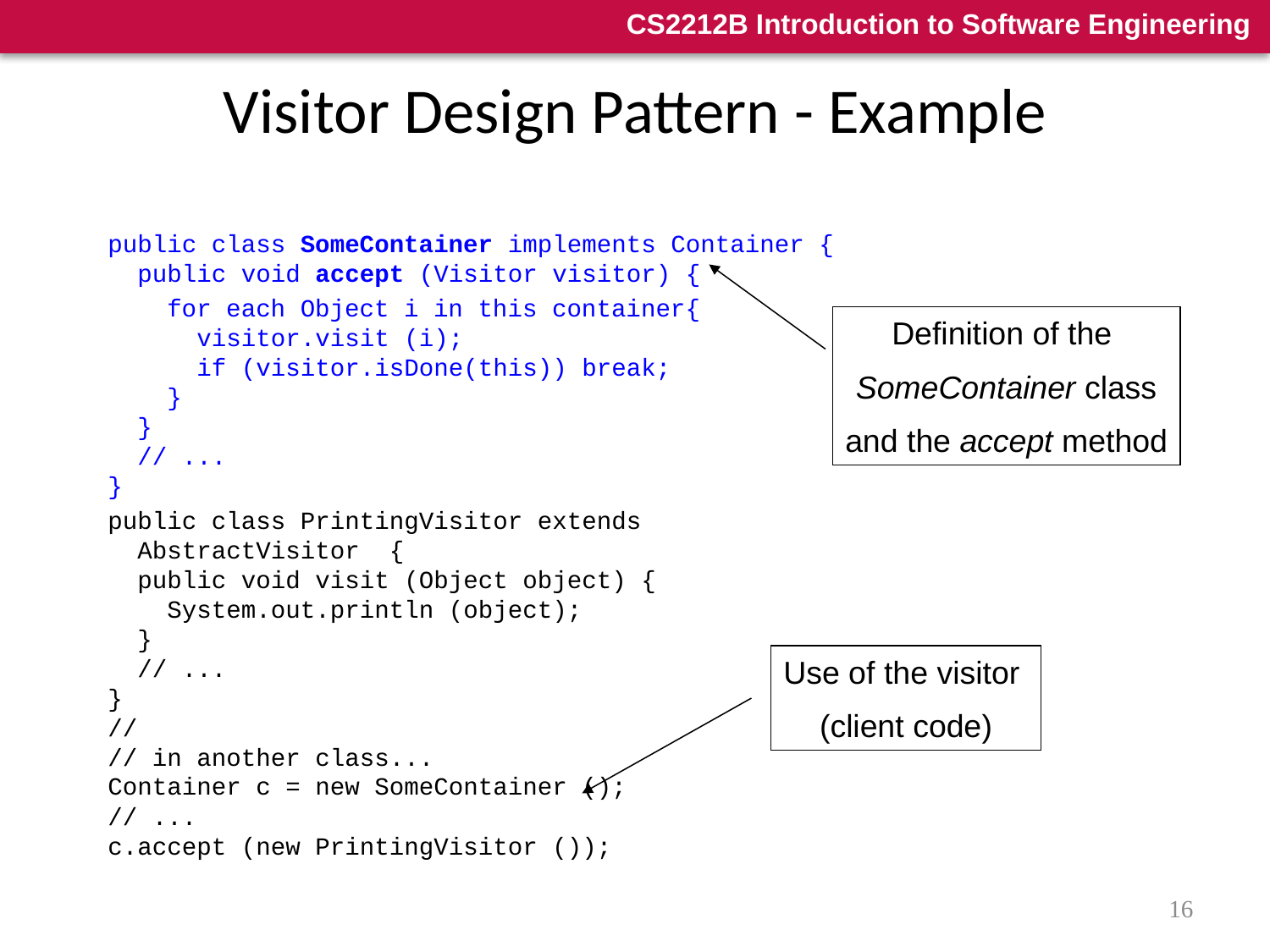

# Visitor Design Pattern - Example
public class SomeContainer implements Container {
  public void accept (Visitor visitor) {
    for each Object i in this container{
      visitor.visit (i);
      if (visitor.isDone(this)) break;
    }
  }
  // ...
}
public class PrintingVisitor extends
  AbstractVisitor  {
  public void visit (Object object) {
    System.out.println (object);
  }
  // ...
}
//
// in another class...
Container c = new SomeContainer ();
// ...
c.accept (new PrintingVisitor ());

Definition of the
SomeContainer class
and the accept method
Use of the visitor
(client code)

16